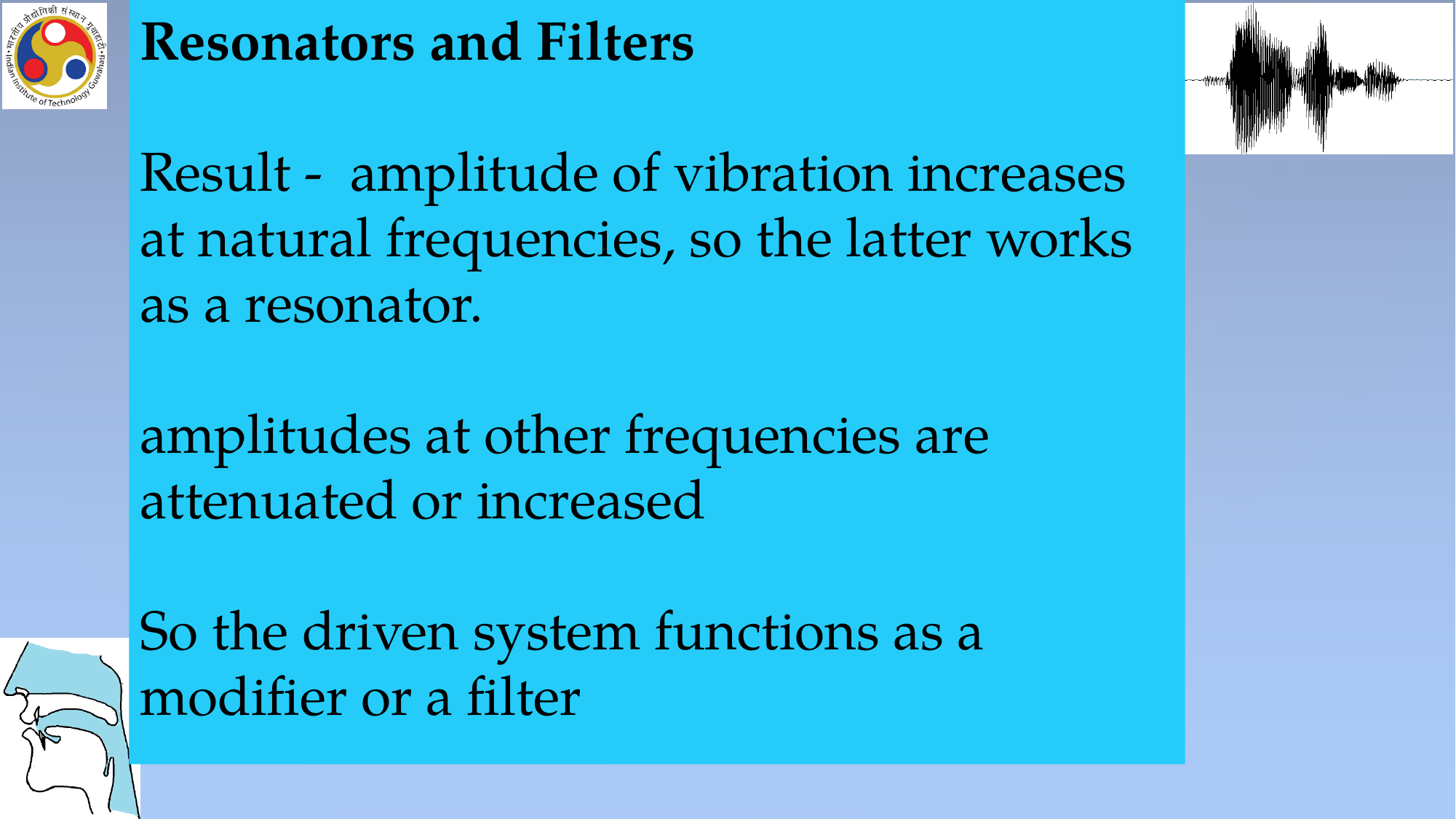

Resonators and Filters

Result -  amplitude of vibration increases at natural frequencies, so the latter works as a resonator.

amplitudes at other frequencies are attenuated or increased

So the driven system functions as a modifier or a filter

8